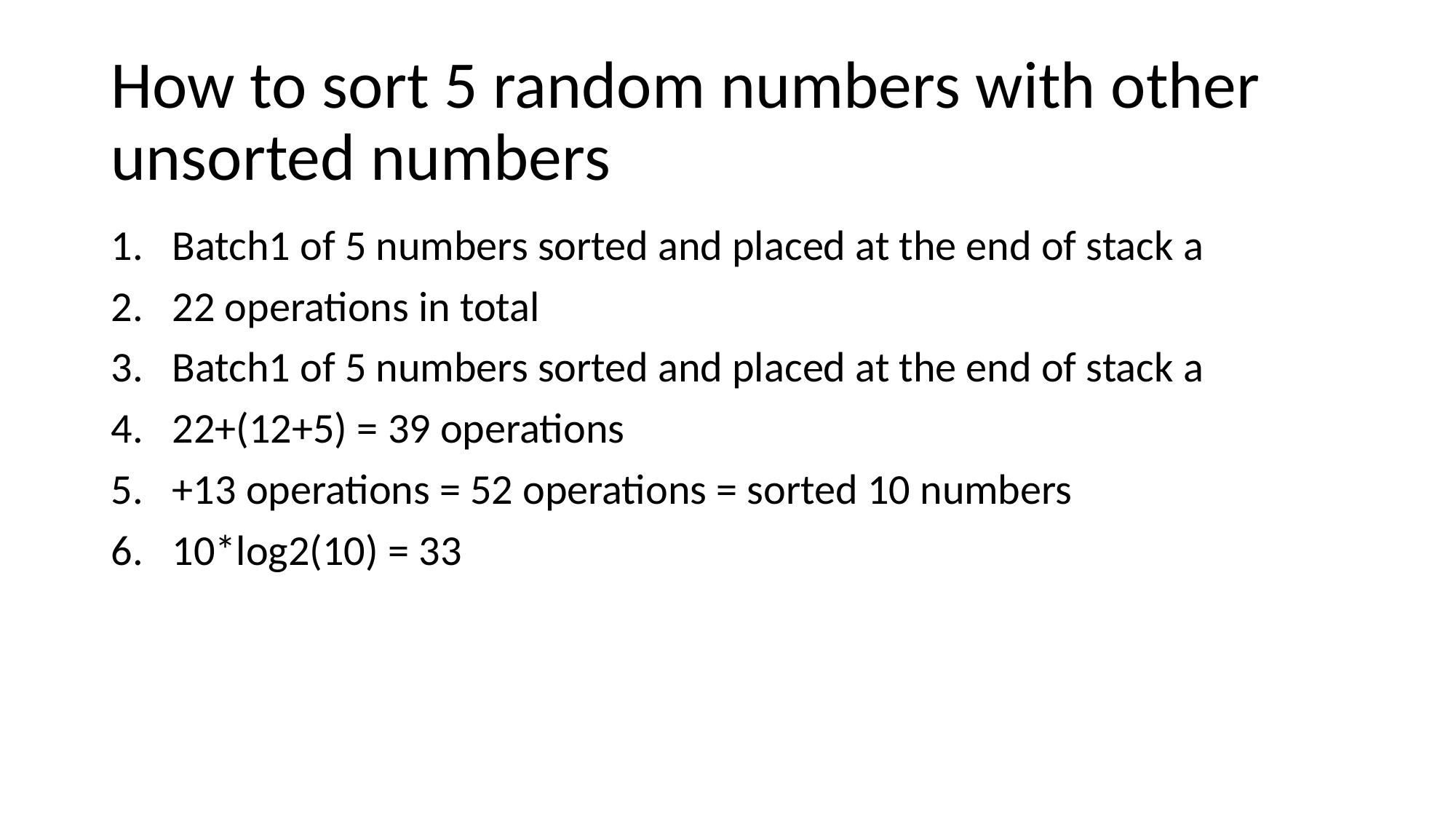

# How to sort 5 random numbers with other unsorted numbers
Batch1 of 5 numbers sorted and placed at the end of stack a
22 operations in total
Batch1 of 5 numbers sorted and placed at the end of stack a
22+(12+5) = 39 operations
+13 operations = 52 operations = sorted 10 numbers
10*log2(10) = 33